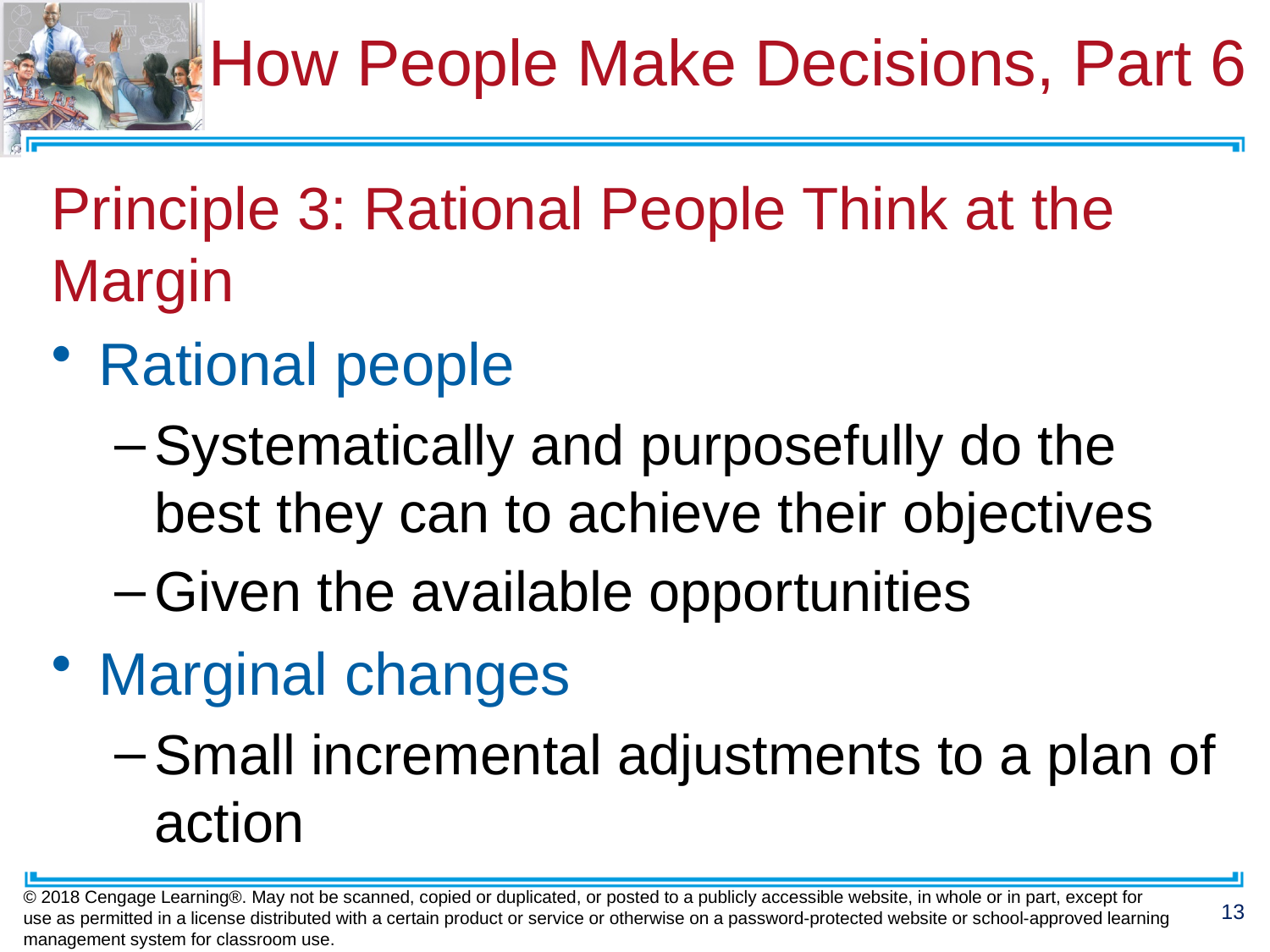

# How People Make Decisions, Part 6
Principle 3: Rational People Think at the Margin
Rational people
Systematically and purposefully do the best they can to achieve their objectives
Given the available opportunities
Marginal changes
Small incremental adjustments to a plan of action
© 2018 Cengage Learning®. May not be scanned, copied or duplicated, or posted to a publicly accessible website, in whole or in part, except for use as permitted in a license distributed with a certain product or service or otherwise on a password-protected website or school-approved learning management system for classroom use.
13